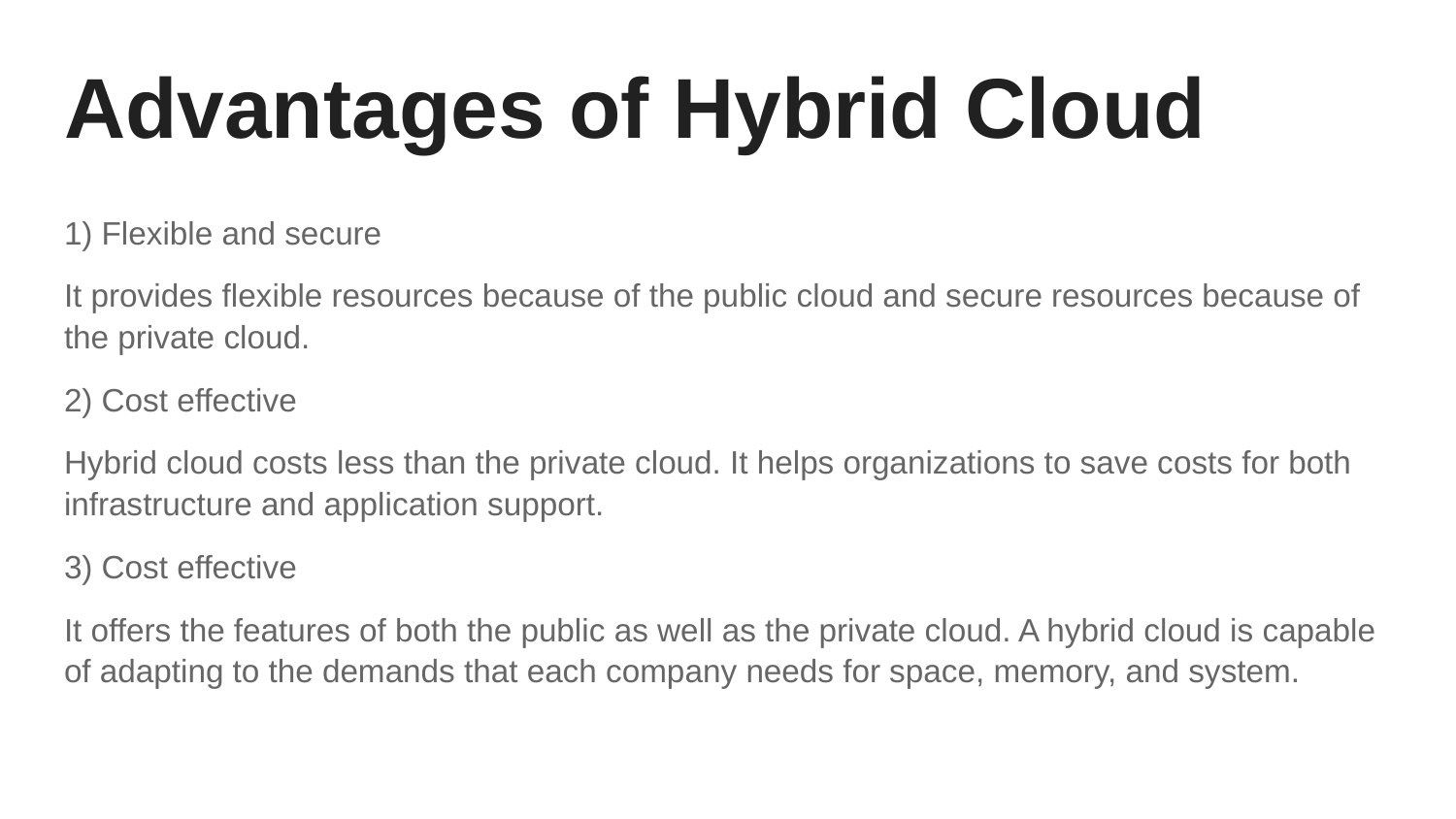

# Advantages of Hybrid Cloud
1) Flexible and secure
It provides flexible resources because of the public cloud and secure resources because of the private cloud.
2) Cost effective
Hybrid cloud costs less than the private cloud. It helps organizations to save costs for both infrastructure and application support.
3) Cost effective
It offers the features of both the public as well as the private cloud. A hybrid cloud is capable of adapting to the demands that each company needs for space, memory, and system.